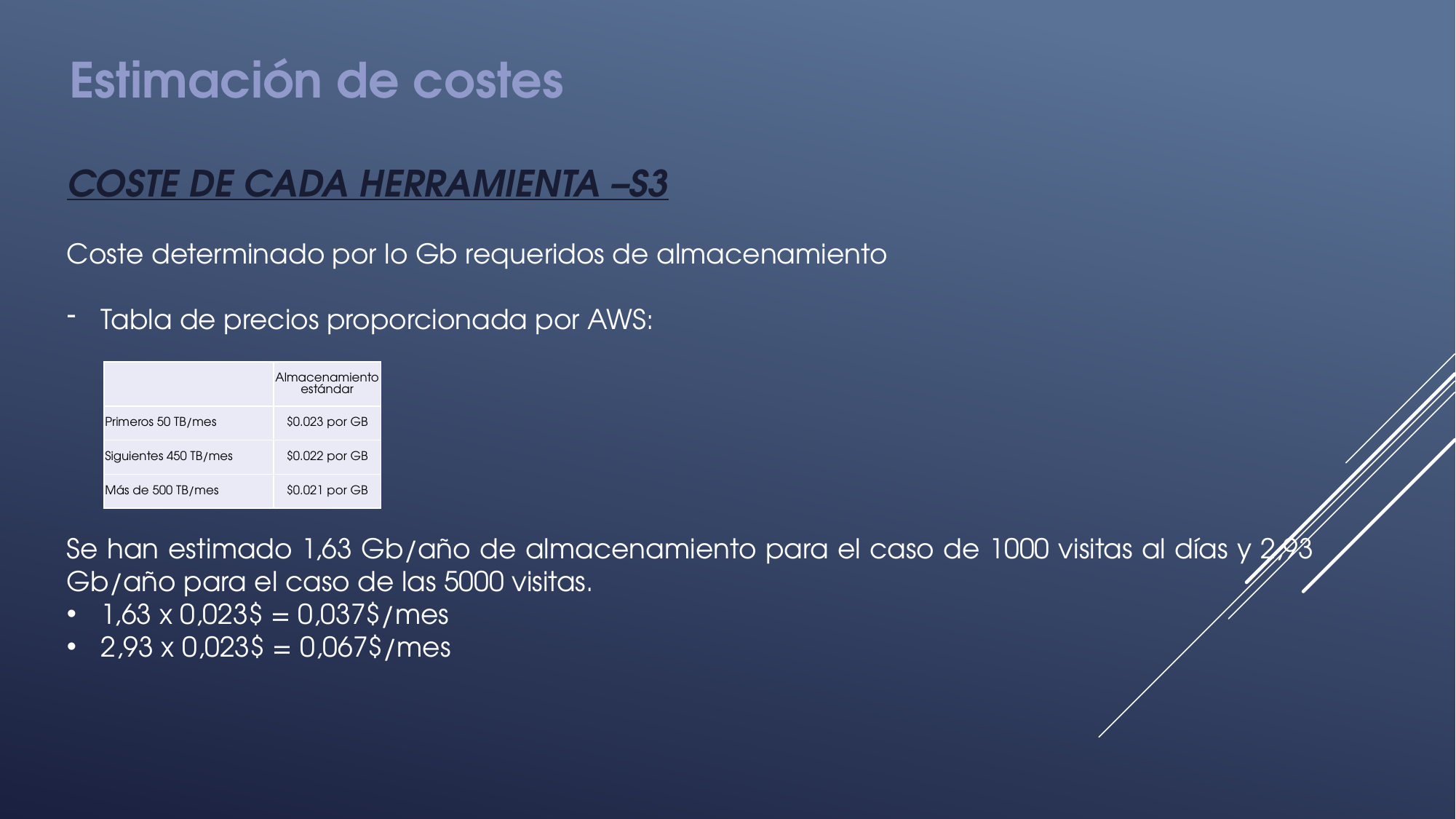

Estimación de costes
COSTE DE CADA HERRAMIENTA –S3
Coste determinado por lo Gb requeridos de almacenamiento

Tabla de precios proporcionada por AWS:

Se han estimado 1,63 Gb/año de almacenamiento para el caso de 1000 visitas al días y 2,93 Gb/año para el caso de las 5000 visitas.
1,63 x 0,023$ = 0,037$/mes
2,93 x 0,023$ = 0,067$/mes

|  | Almacenamiento estándar |
| --- | --- |
| Primeros 50 TB/mes | $0.023 por GB |
| Siguientes 450 TB/mes | $0.022 por GB |
| Más de 500 TB/mes | $0.021 por GB |